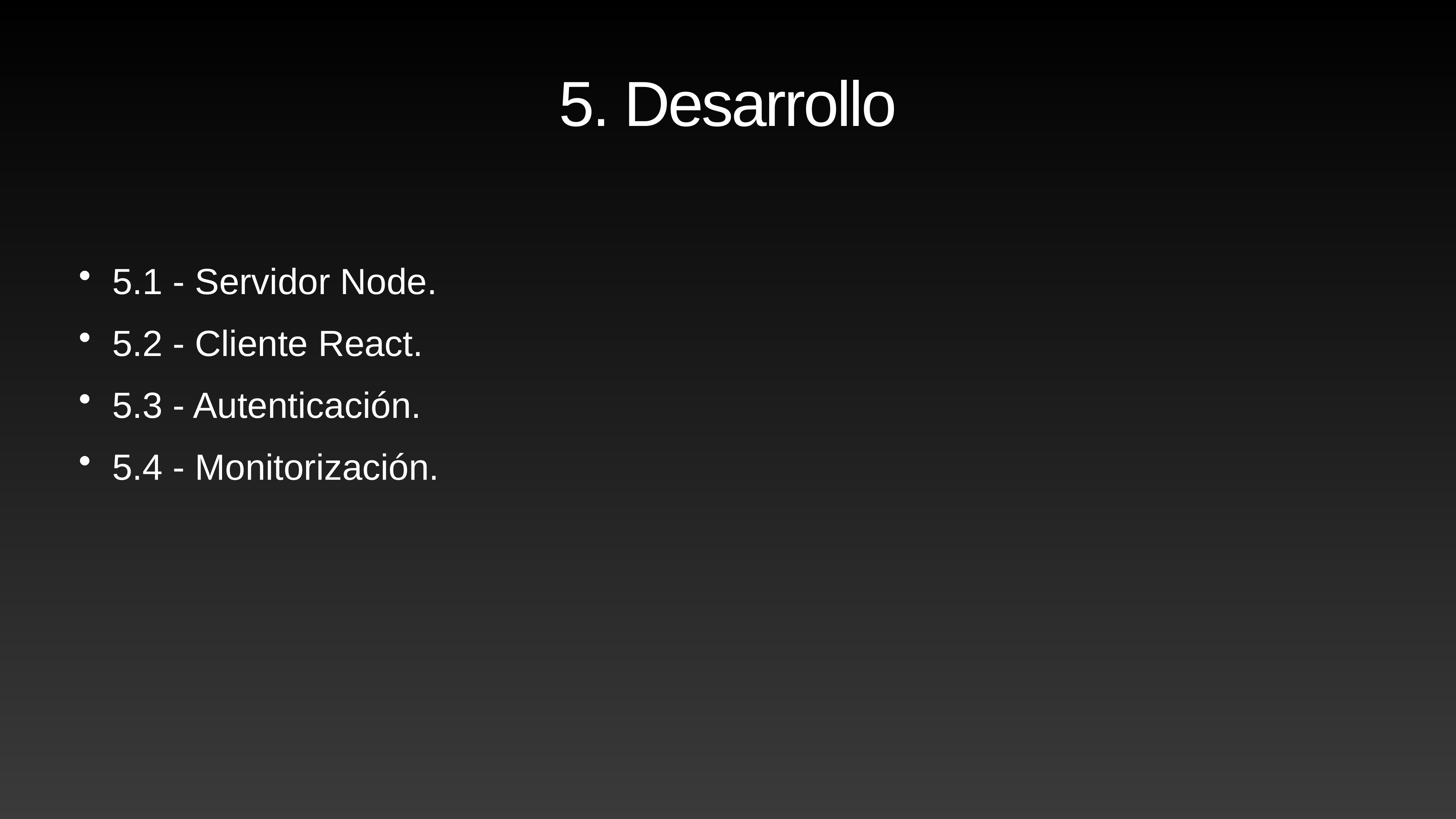

# 5. Desarrollo
5.1 - Servidor Node.
5.2 - Cliente React.
5.3 - Autenticación.
5.4 - Monitorización.